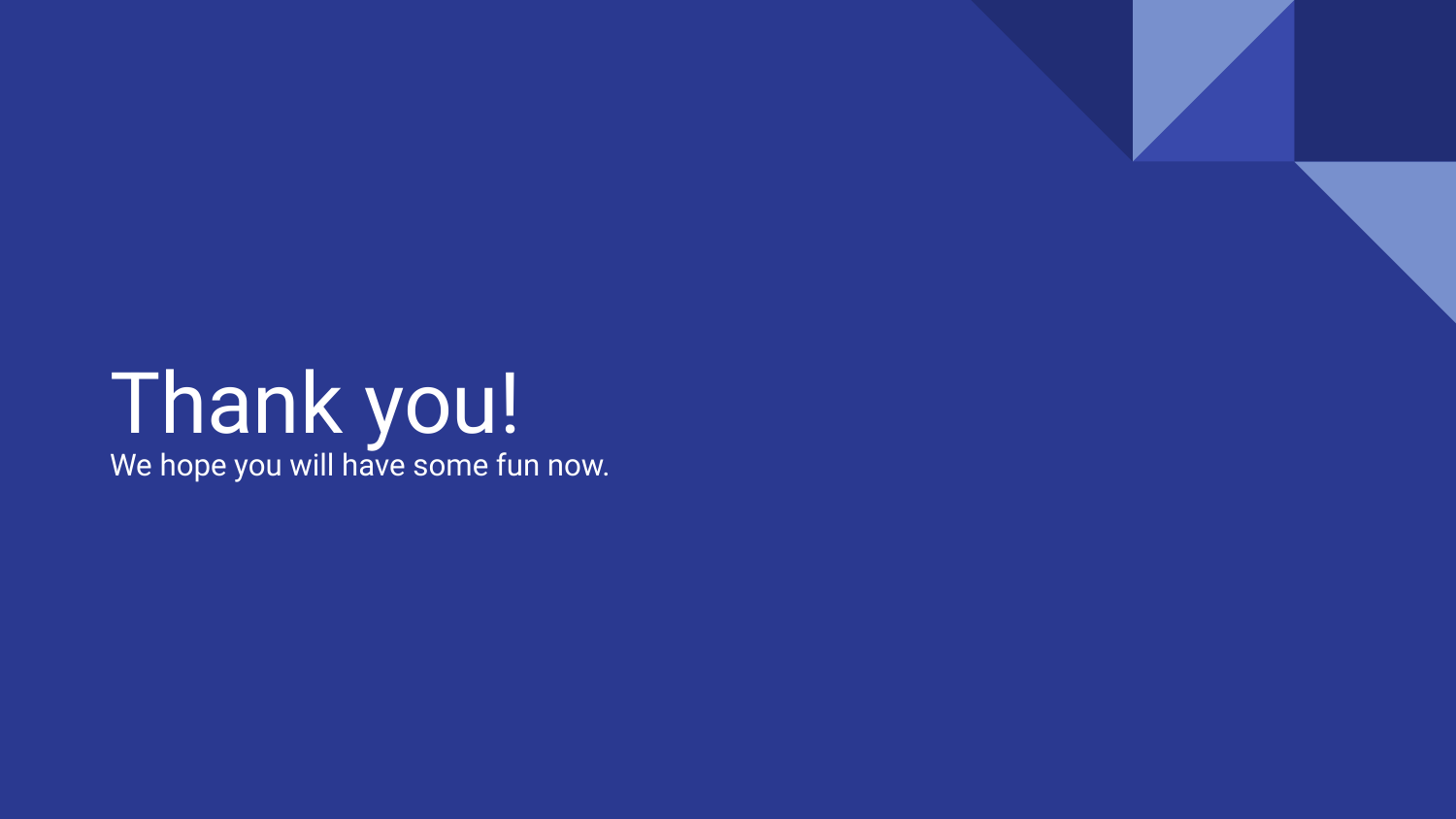

# Thank you!

We hope you will have some fun now.